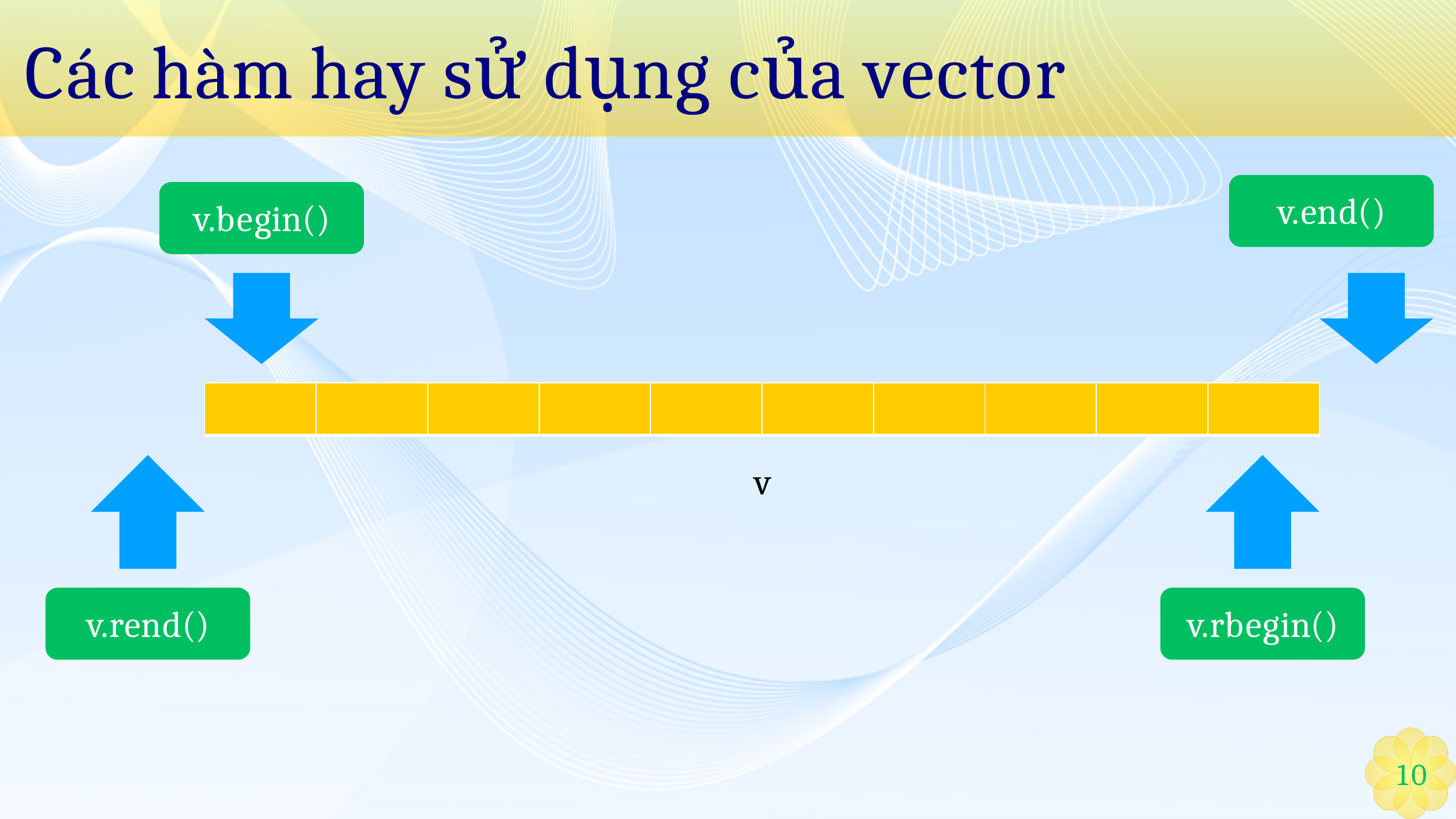

# Các hàm hay sử dụng của vector
v.end()
v.begin()

|  |  |  |  |  |  |  |  |  |  |
| --- | --- | --- | --- | --- | --- | --- | --- | --- | --- |

v

v.rend()
v.rbegin()
10